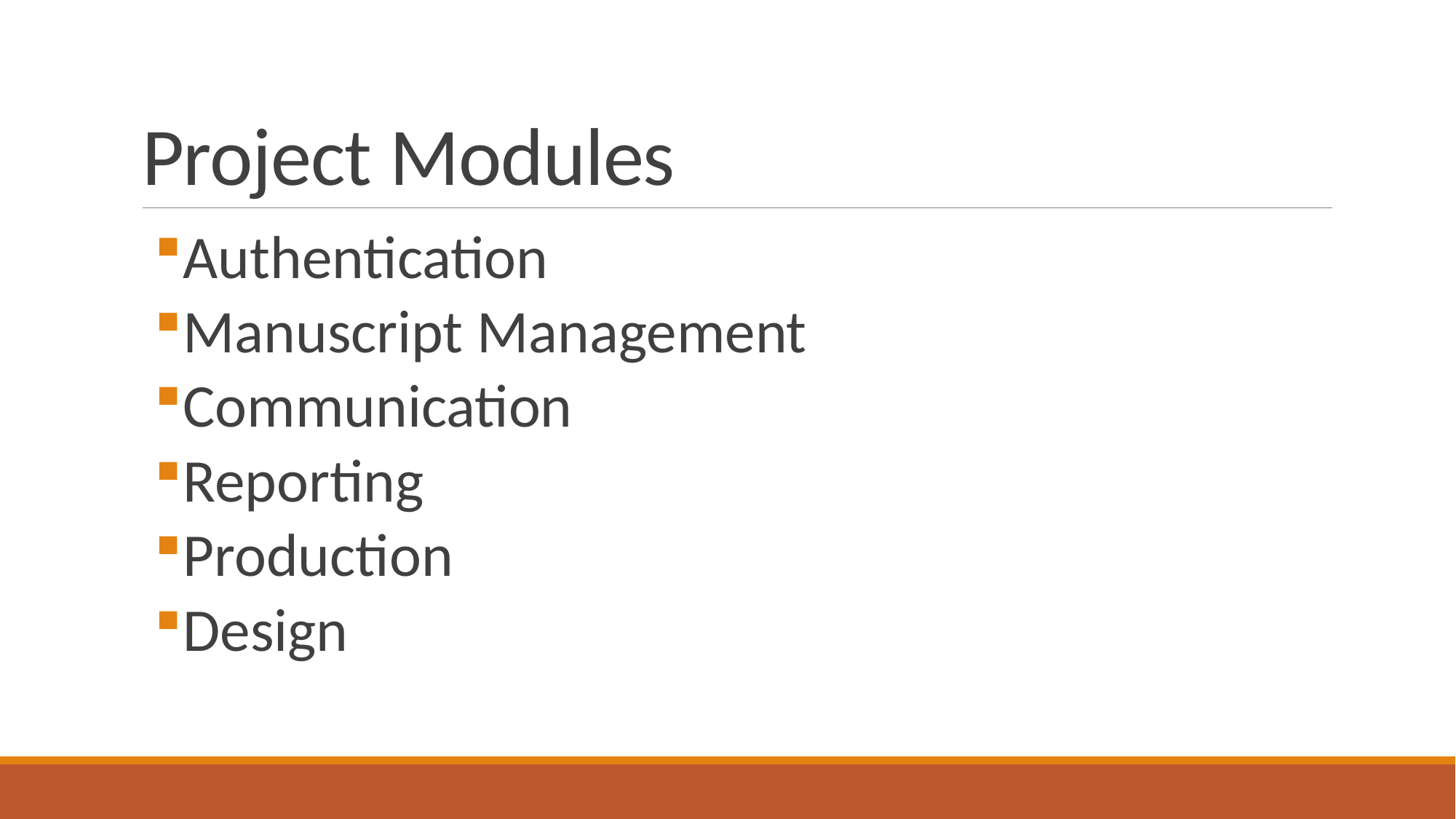

# Project Modules
Authentication
Manuscript Management
Communication
Reporting
Production
Design